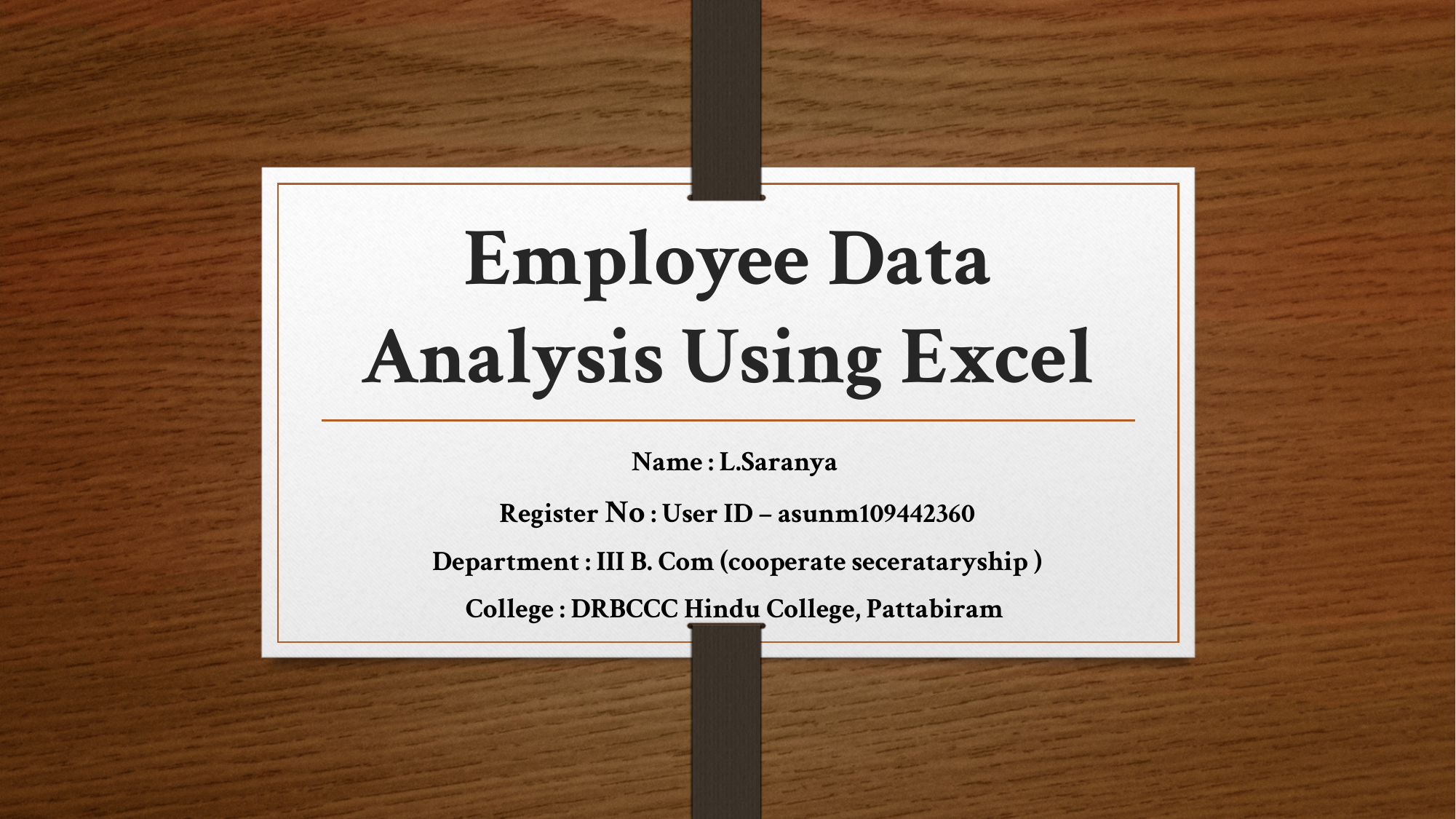

# Employee Data Analysis Using Excel
Name : L.Saranya
Register No : User ID – asunm109442360
Department : III B. Com (cooperate secerataryship )
College : DRBCCC Hindu College, Pattabiram